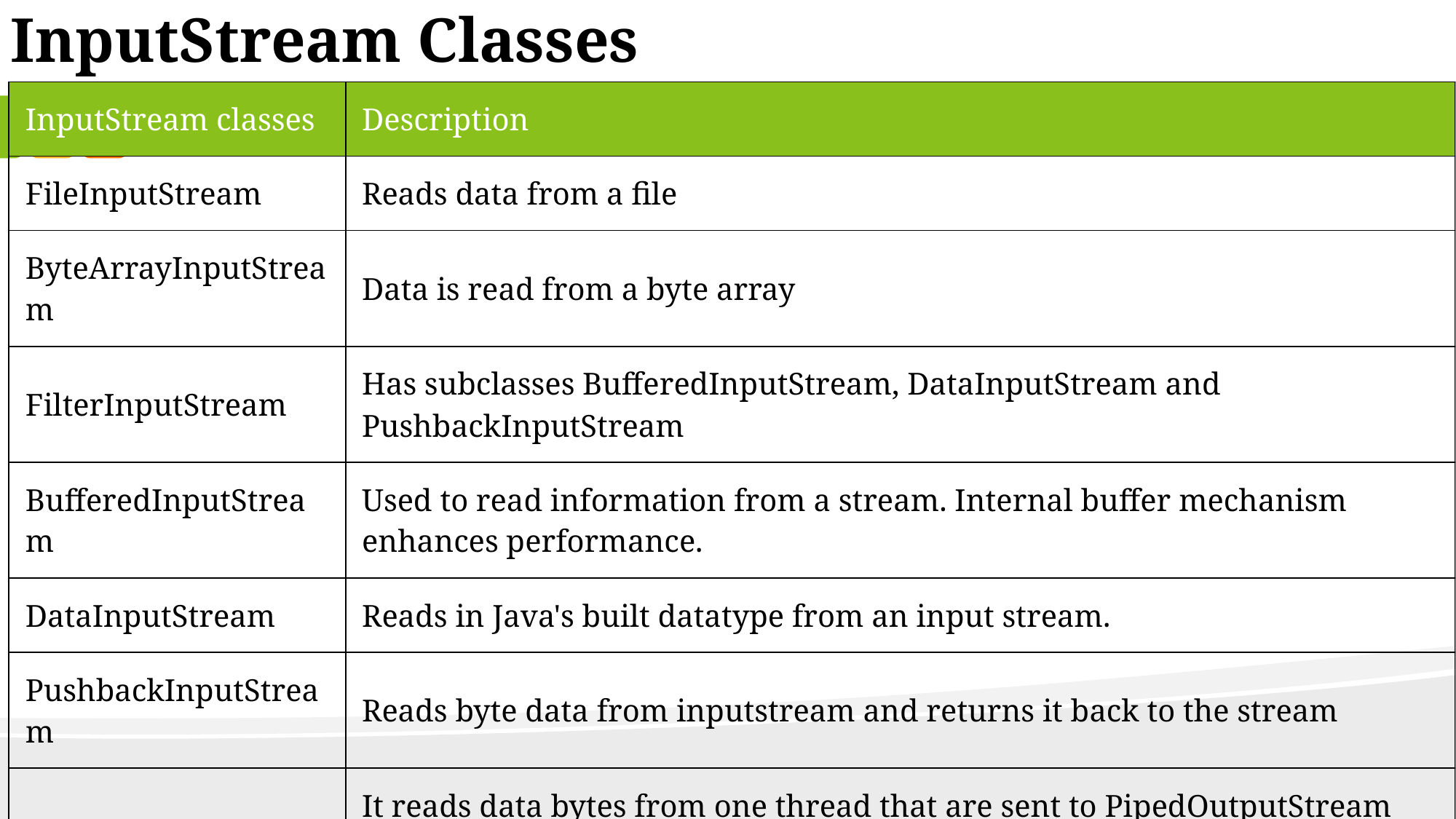

InputStream Classes
| InputStream classes | Description |
| --- | --- |
| FileInputStream | Reads data from a file |
| ByteArrayInputStream | Data is read from a byte array |
| FilterInputStream | Has subclasses BufferedInputStream, DataInputStream and PushbackInputStream |
| BufferedInputStream | Used to read information from a stream. Internal buffer mechanism enhances performance. |
| DataInputStream | Reads in Java's built datatype from an input stream. |
| PushbackInputStream | Reads byte data from inputstream and returns it back to the stream |
| PipedInputStream | It reads data bytes from one thread that are sent to PipedOutputStream for writing on another thread. |
| ObjectInputStream | Deserializes the inbuilt data types and objects that are written using ObjectOutputStream. |